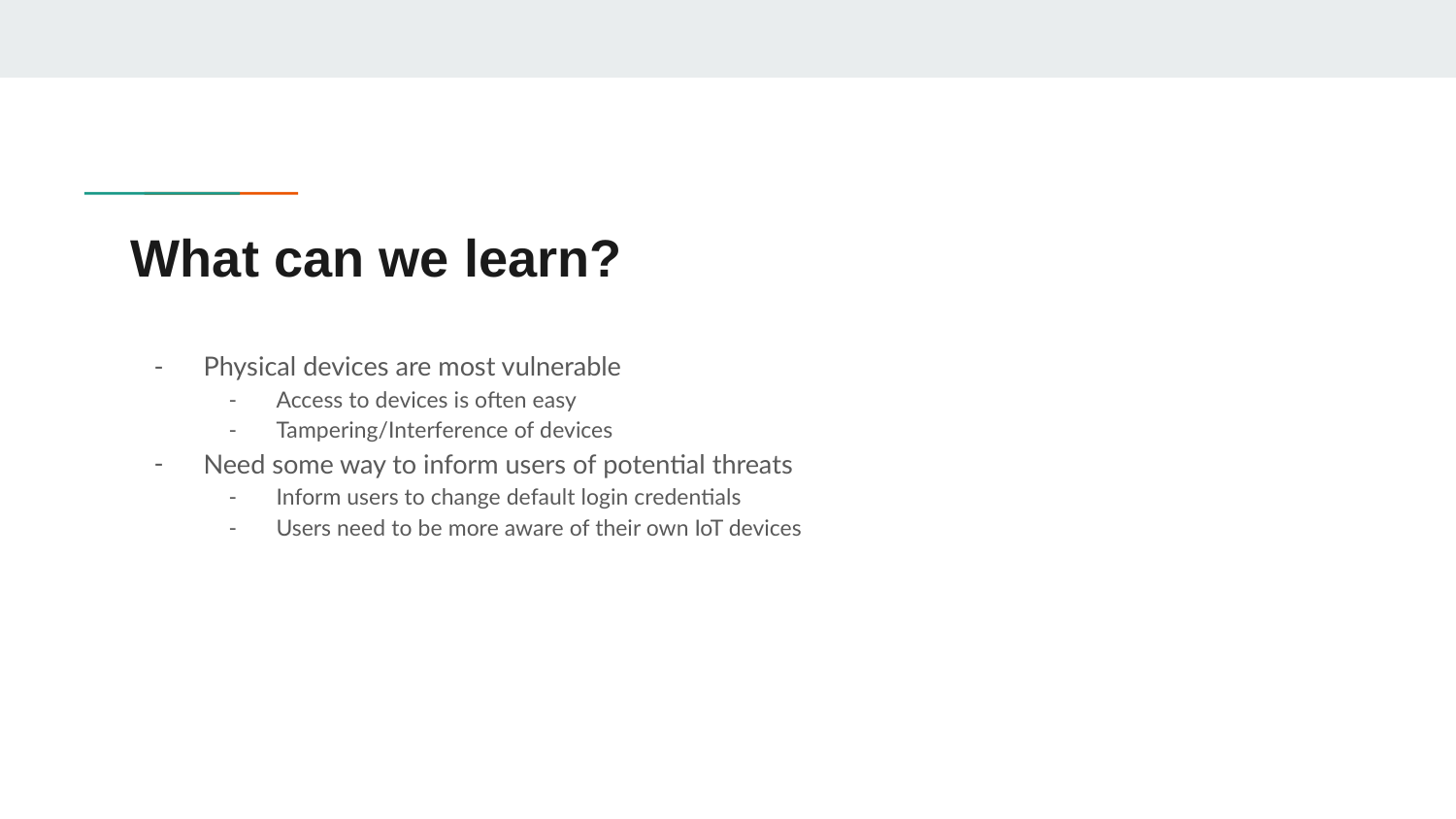

# What can we learn?
Physical devices are most vulnerable
Access to devices is often easy
Tampering/Interference of devices
Need some way to inform users of potential threats
Inform users to change default login credentials
Users need to be more aware of their own IoT devices